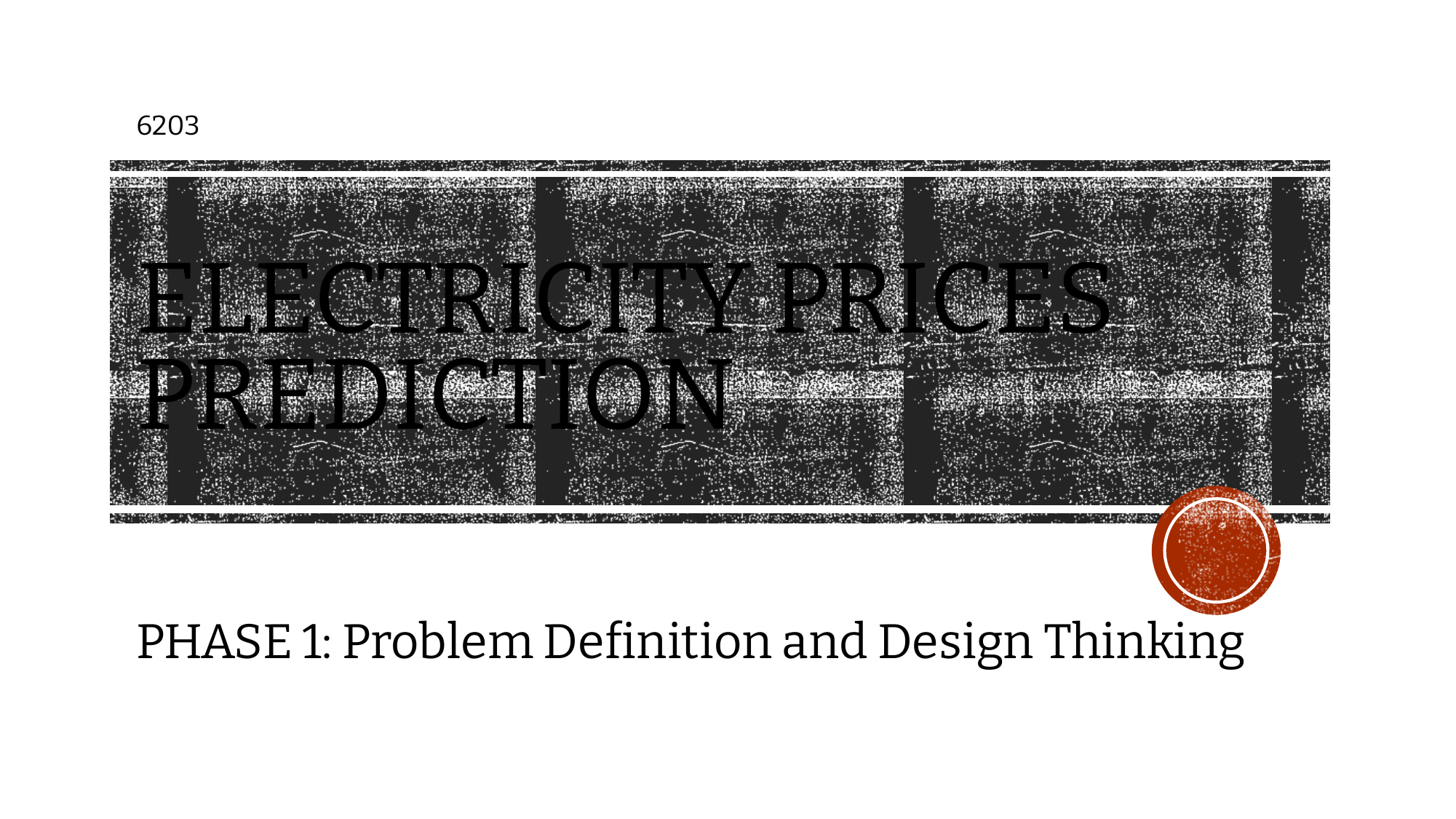

6203
# ELECTRICITY PRICES PREDICTION
PHASE 1: Problem Definition and Design Thinking